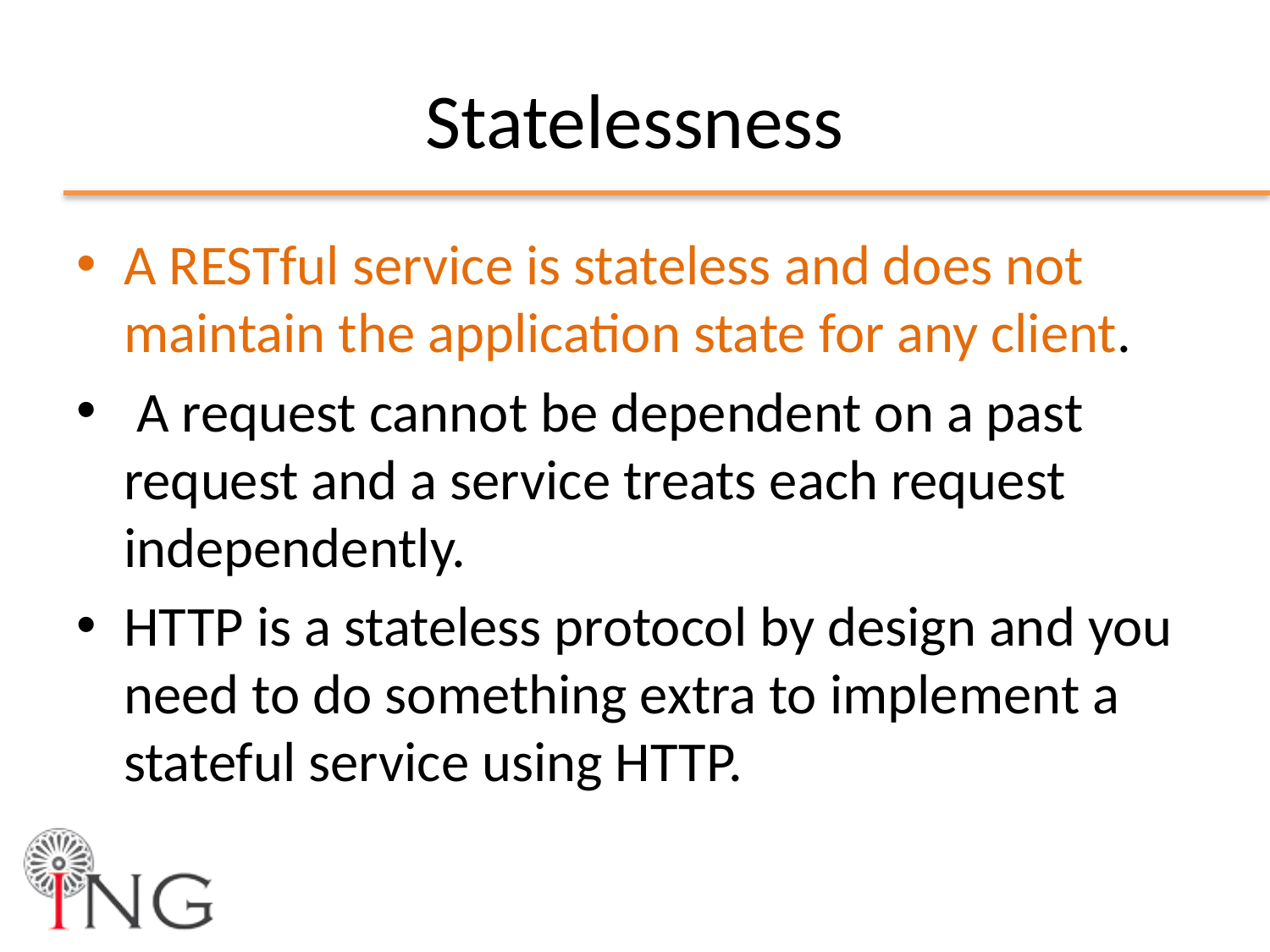

# Statelessness
A RESTful service is stateless and does not maintain the application state for any client.
 A request cannot be dependent on a past request and a service treats each request independently.
HTTP is a stateless protocol by design and you need to do something extra to implement a stateful service using HTTP.